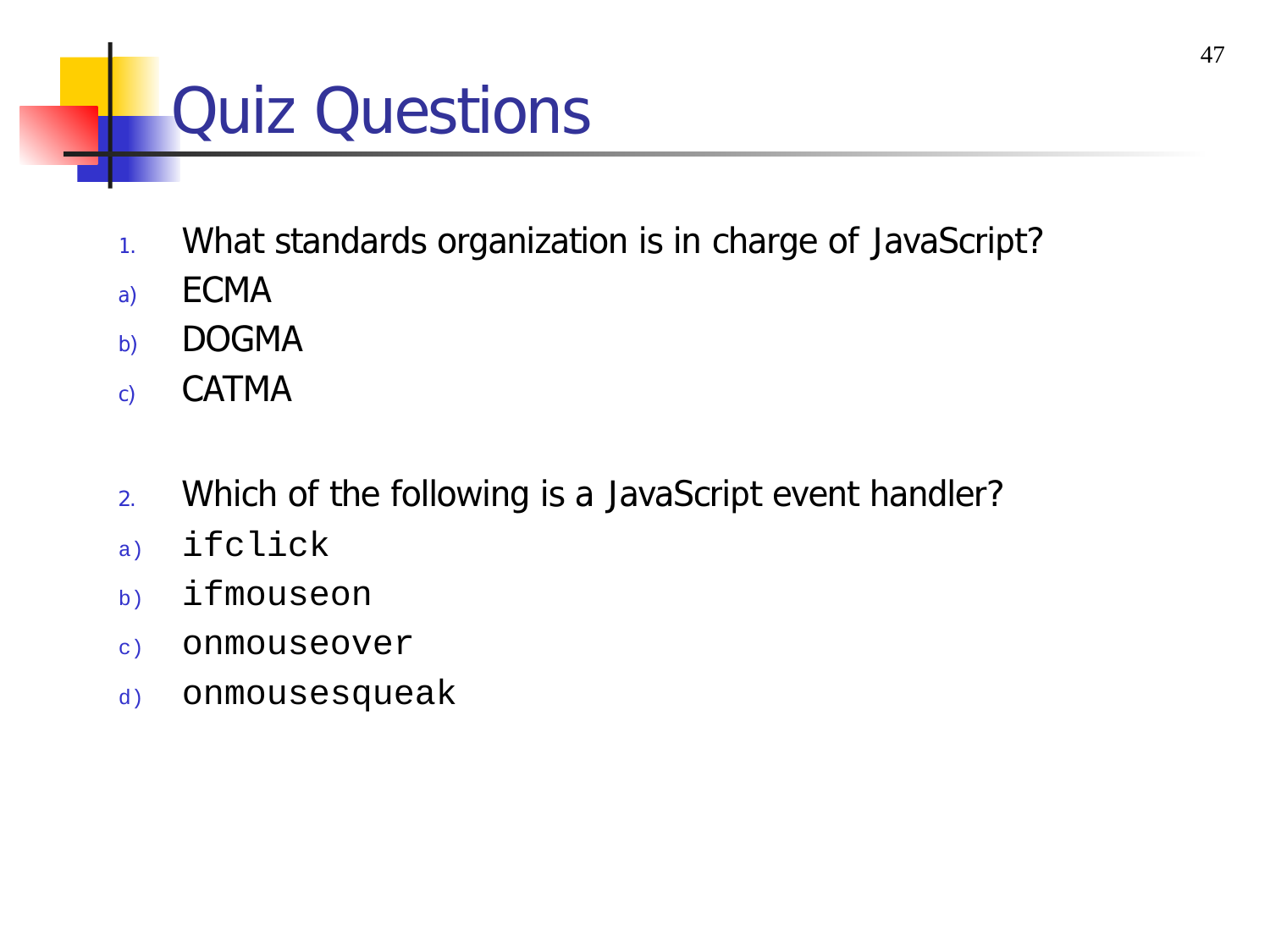

47
# Quiz Questions
What standards organization is in charge of JavaScript?
ECMA
DOGMA
CATMA

Which of the following is a JavaScript event handler?
ifclick
ifmouseon
onmouseover
onmousesqueak